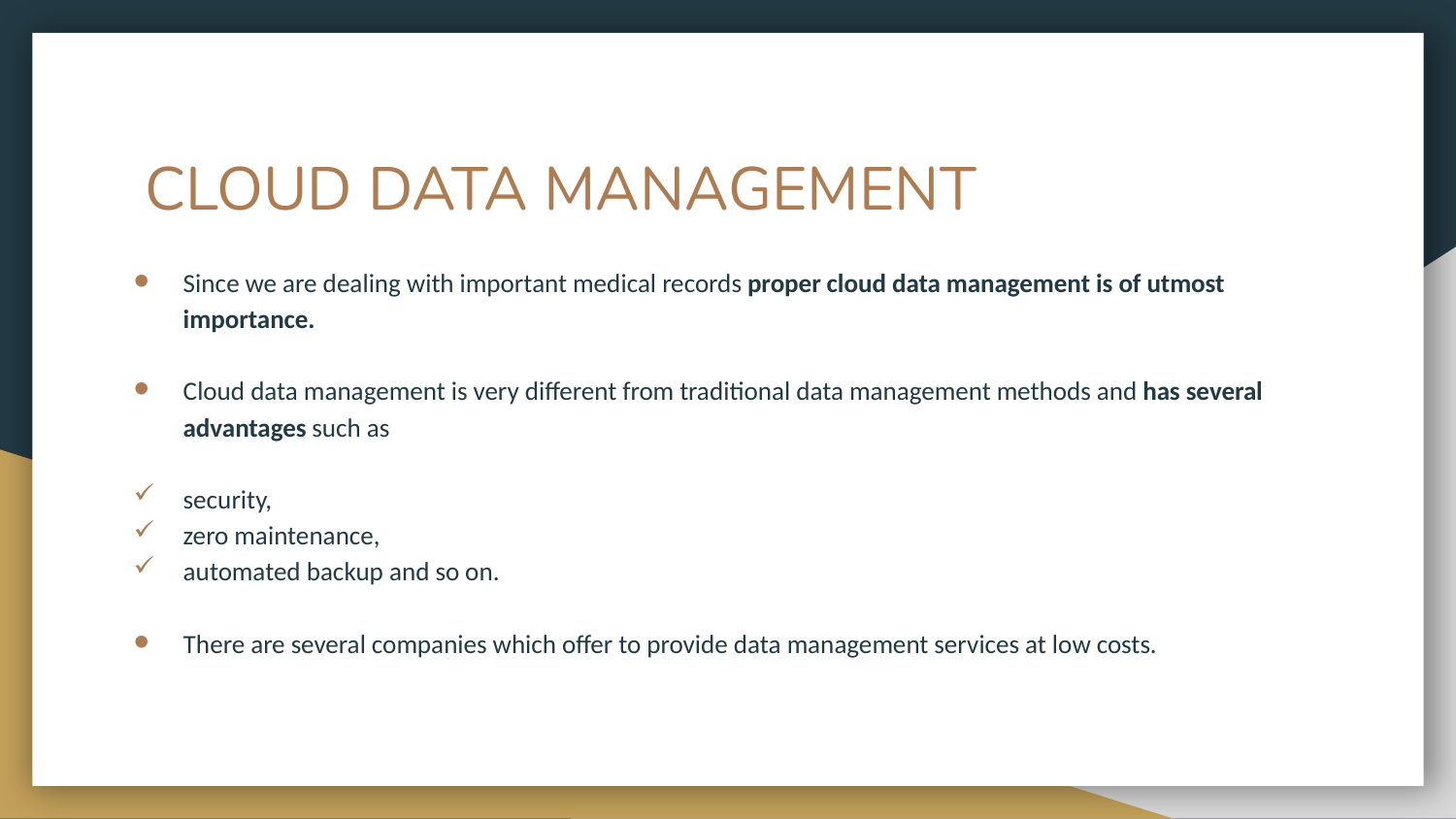

# CLOUD DATA MANAGEMENT
Since we are dealing with important medical records proper cloud data management is of utmost importance.

Cloud data management is very different from traditional data management methods and has several advantages such as

security,
zero maintenance,
automated backup and so on.

There are several companies which offer to provide data management services at low costs.